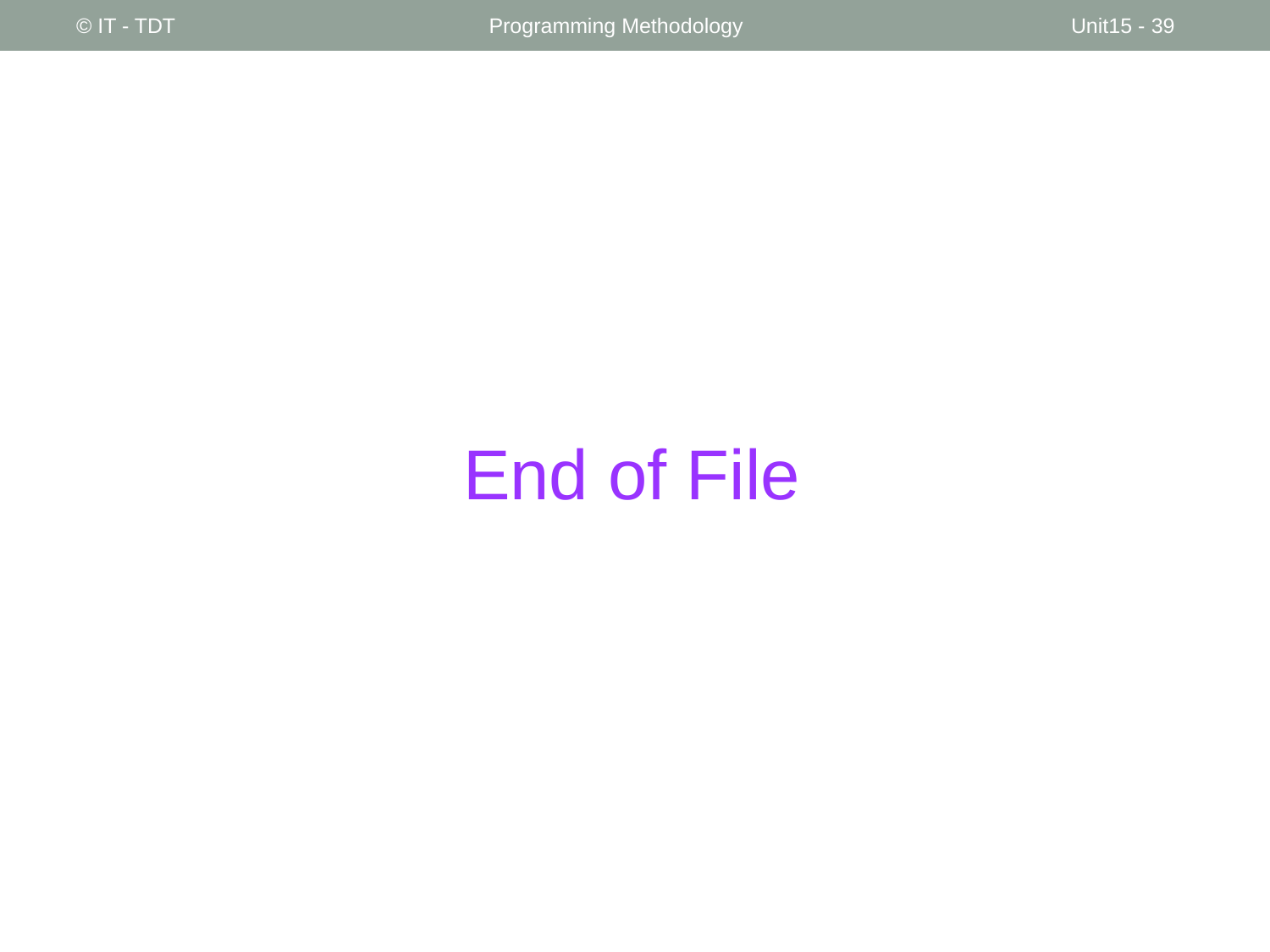

© IT - TDT
Programming Methodology
Unit15 - 39
# End of File